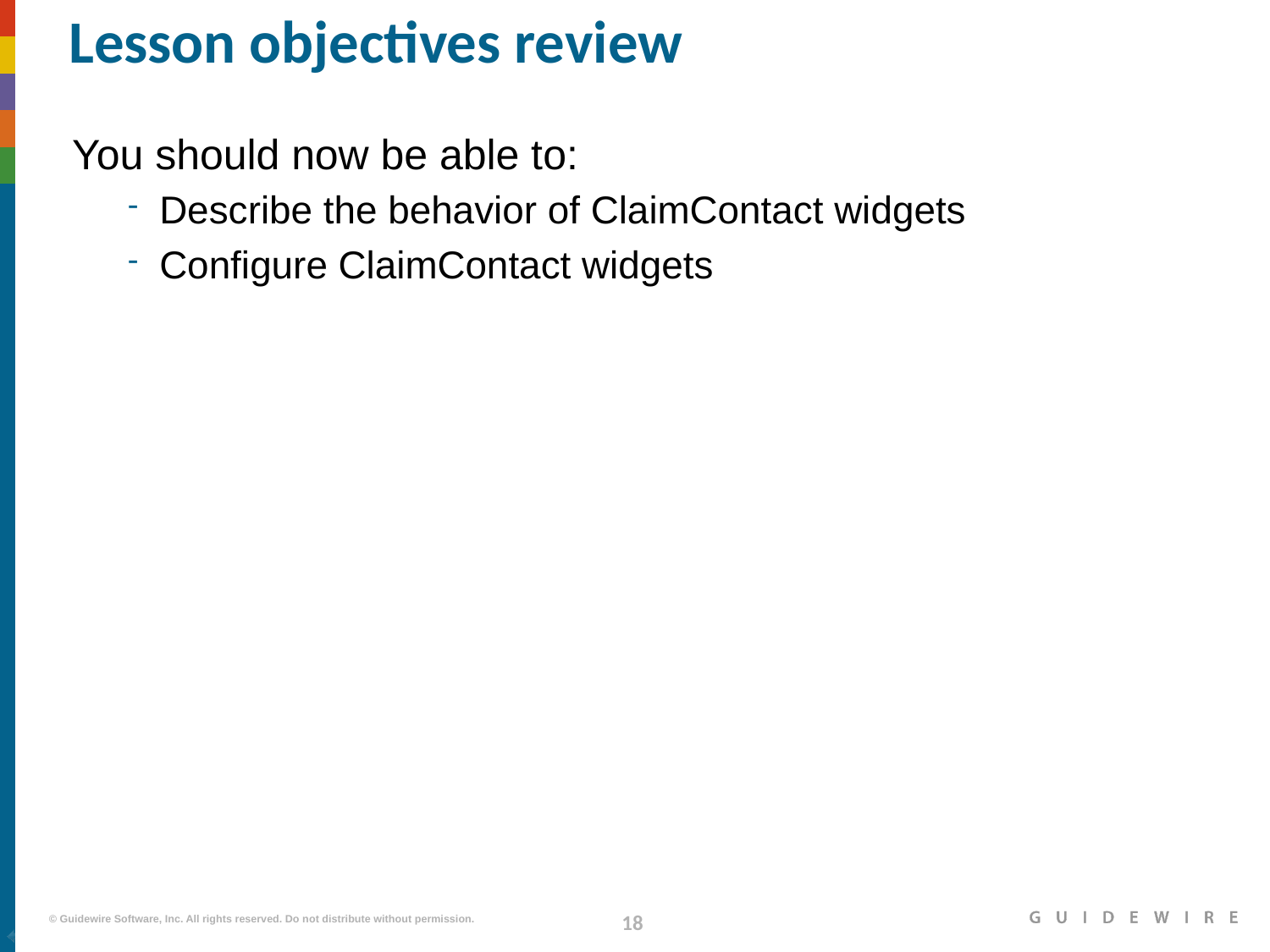

# Lesson objectives review
You should now be able to:
Describe the behavior of ClaimContact widgets
Configure ClaimContact widgets